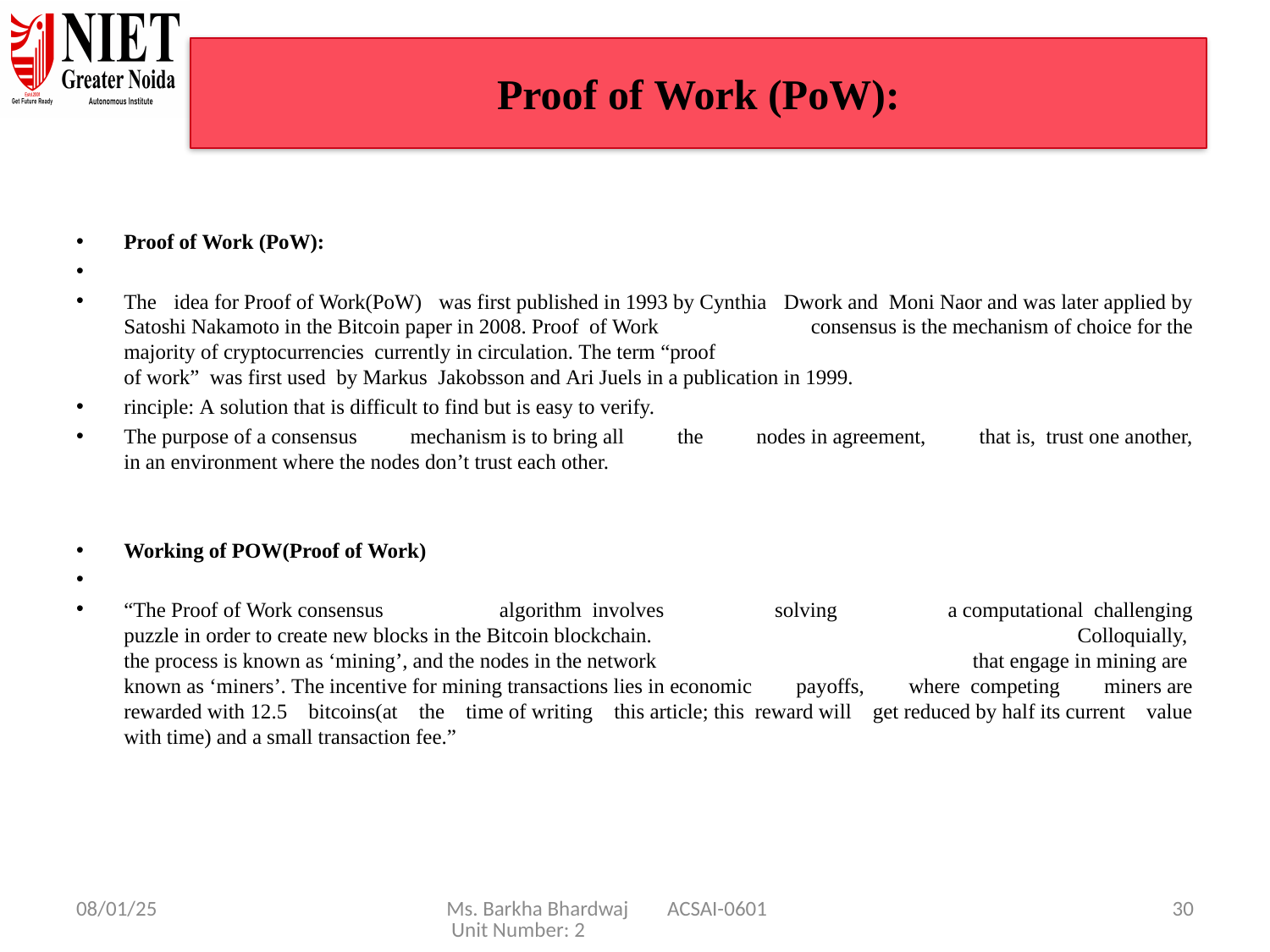

# Proof of Work (PoW):​ ​
Proof of Work (PoW):​
​
The idea for Proof of Work(PoW) was first published in 1993 by Cynthia Dwork and  Moni Naor and was later applied by Satoshi Nakamoto in the Bitcoin paper in 2008. Proof  of Work consensus is the mechanism of choice for the majority of cryptocurrencies  currently in circulation. The term “proof of work”  was first used  by Markus  Jakobsson and Ari Juels in a publication in 1999.​
rinciple: A solution that is difficult to find but is easy to verify.​
The purpose of a consensus mechanism is to bring all the nodes in agreement, that is,  trust one another, in an environment where the nodes don’t trust each other.​
​
​
Working of POW(Proof of Work)​
​
“The Proof of Work consensus  algorithm  involves solving a computational  challenging puzzle in order to create new blocks in the Bitcoin blockchain. Colloquially,  the process is known as ‘mining’, and the nodes in the network that engage in mining are  known as ‘miners’. The incentive for mining transactions lies in economic payoffs, where  competing miners are rewarded with 12.5 bitcoins(at the time of writing this article; this  reward will get reduced by half its current value with time) and a small transaction fee.”​

08/01/25
Ms. Barkha Bhardwaj        ACSAI-0601            Unit Number: 2
30